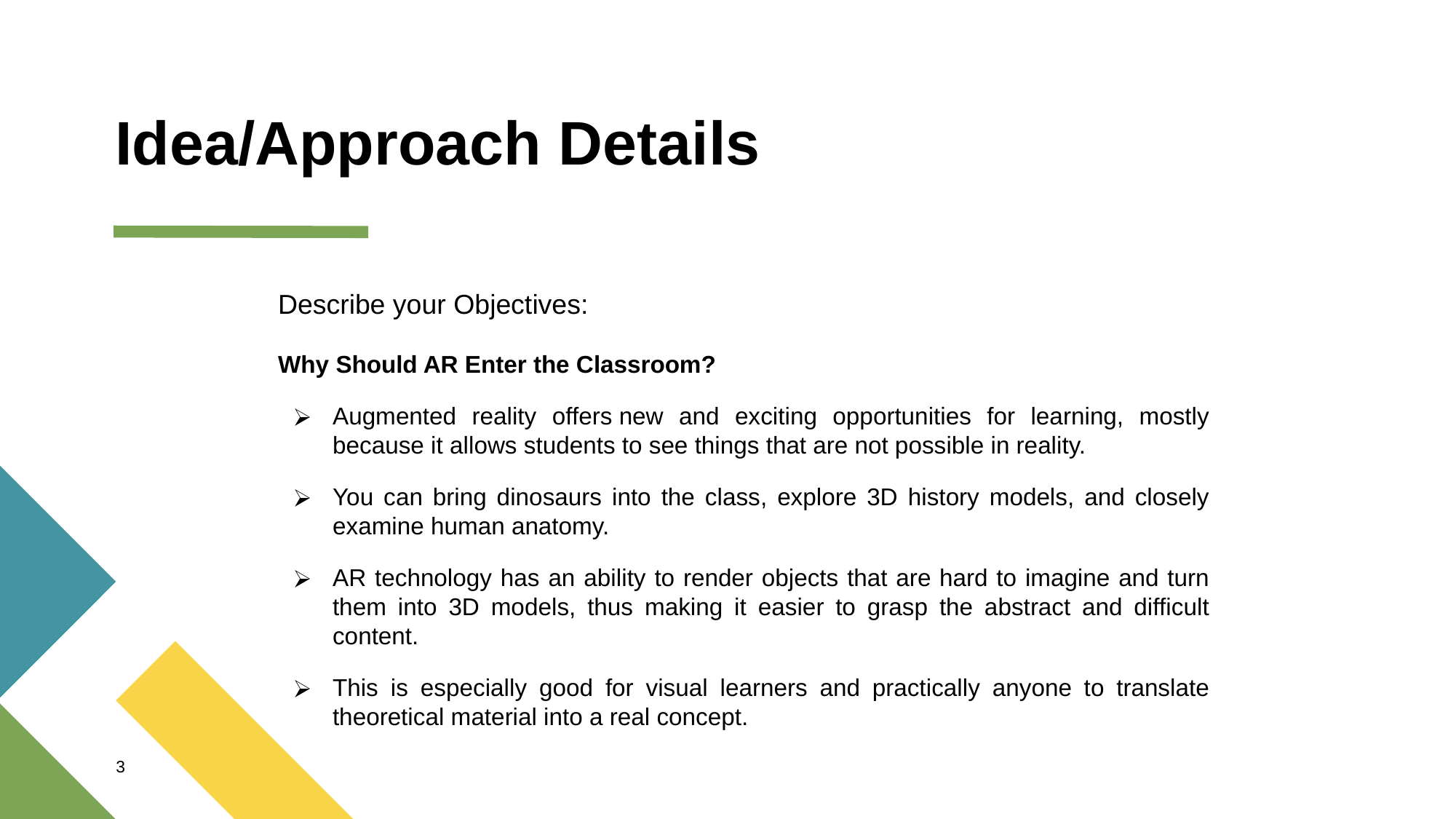

# Idea/Approach Details
Describe your Objectives:

Why Should AR Enter the Classroom?
Augmented reality offers new and exciting opportunities for learning, mostly because it allows students to see things that are not possible in reality.
You can bring dinosaurs into the class, explore 3D history models, and closely examine human anatomy.
AR technology has an ability to render objects that are hard to imagine and turn them into 3D models, thus making it easier to grasp the abstract and difficult content.
This is especially good for visual learners and practically anyone to translate theoretical material into a real concept.

3